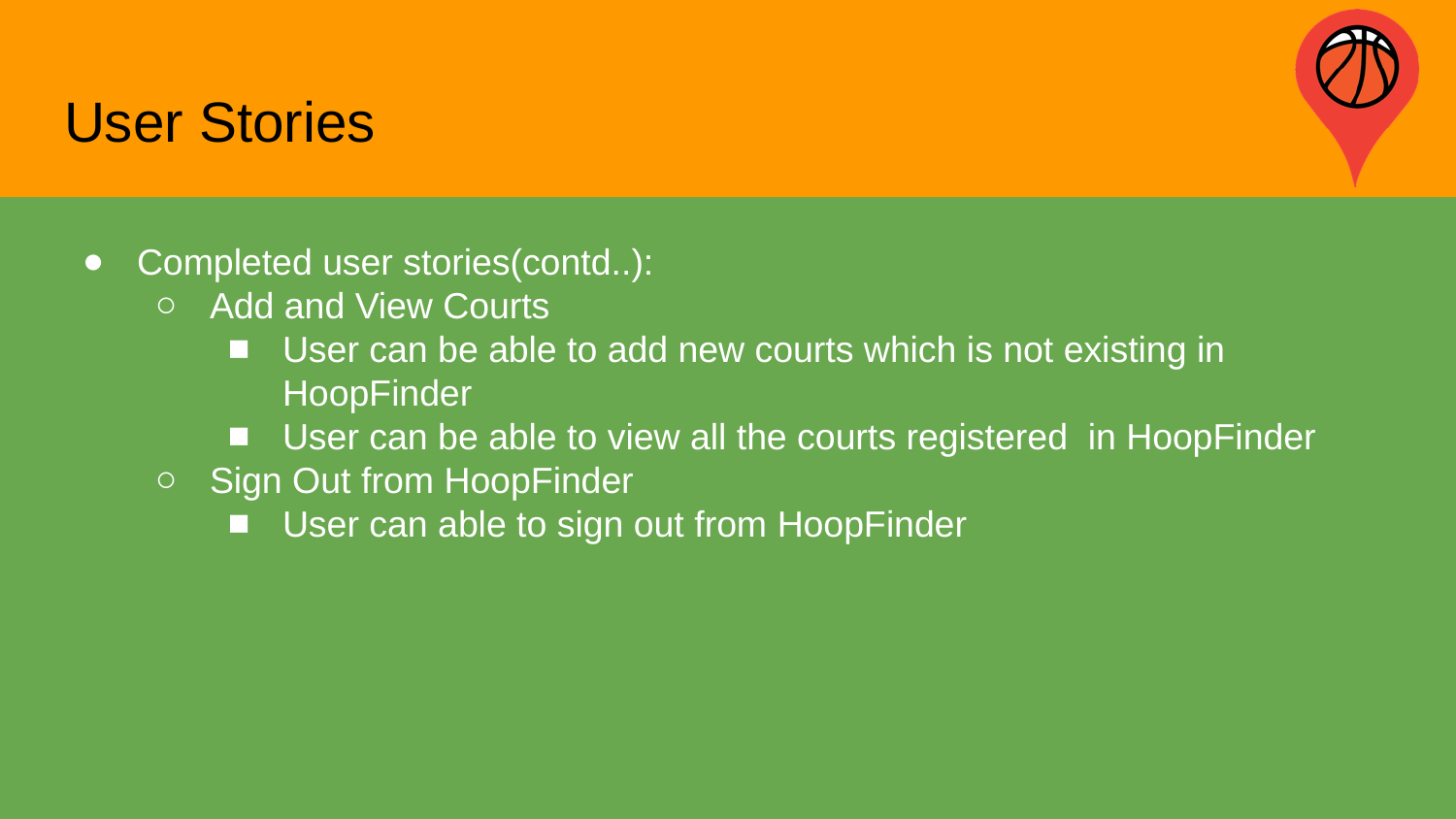

User Stories
# Completed user stories(contd..):
Add and View Courts
User can be able to add new courts which is not existing in HoopFinder
User can be able to view all the courts registered  in HoopFinder
Sign Out from HoopFinder
User can able to sign out from HoopFinder